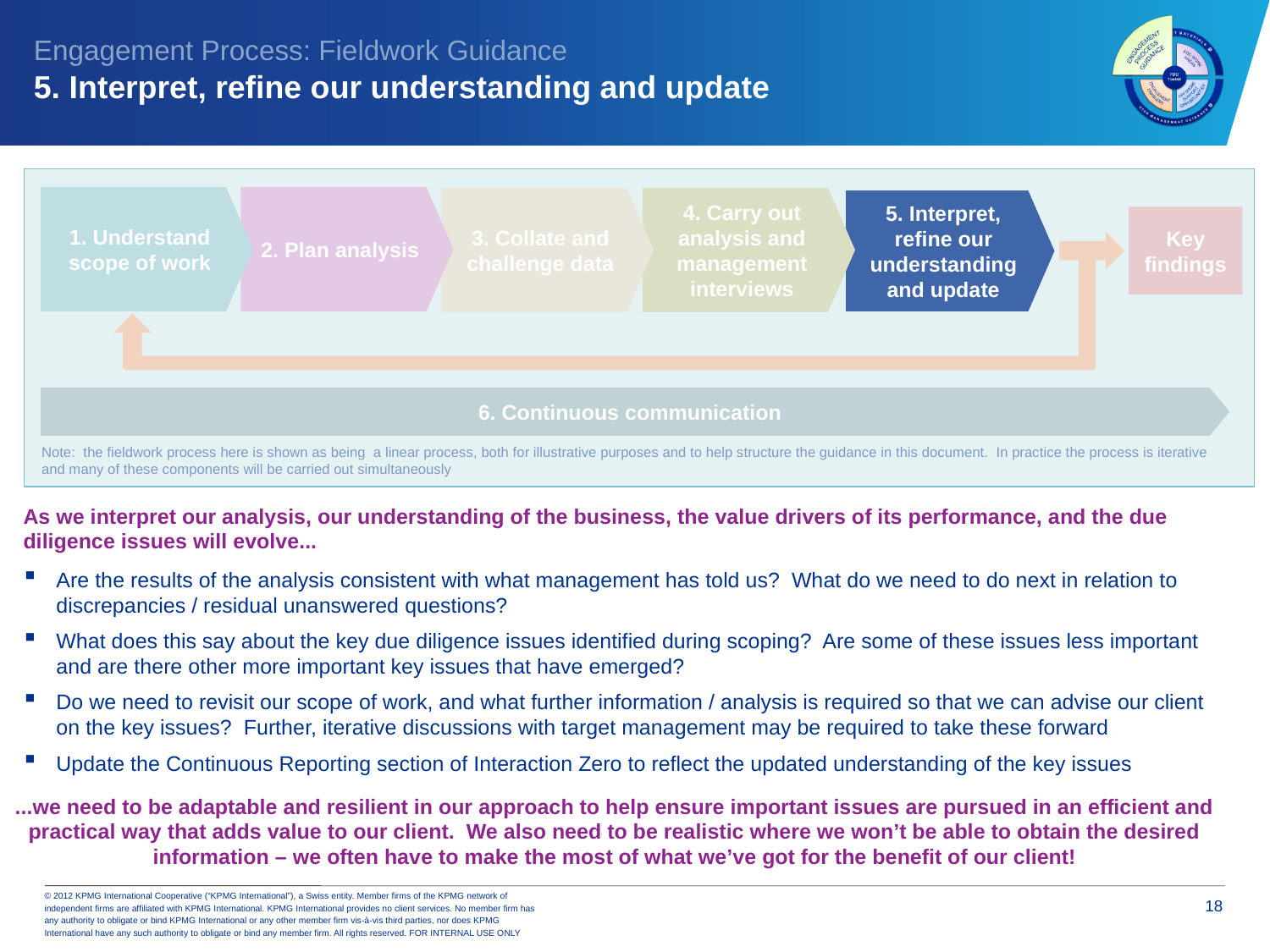

Engagement Process: Fieldwork Guidance
5. Interpret, refine our understanding and update

2. Plan analysis
1. Understand scope of work
4. Carry out analysis and management interviews
3. Collate and challenge data
5. Interpret, refine our understanding and update
Key findings

6. Continuous communication
Note:  the fieldwork process here is shown as being  a linear process, both for illustrative purposes and to help structure the guidance in this document.  In practice the process is iterative and many of these components will be carried out simultaneously
As we interpret our analysis, our understanding of the business, the value drivers of its performance, and the due diligence issues will evolve...
Are the results of the analysis consistent with what management has told us?  What do we need to do next in relation to discrepancies / residual unanswered questions?
What does this say about the key due diligence issues identified during scoping?  Are some of these issues less important and are there other more important key issues that have emerged?
Do we need to revisit our scope of work, and what further information / analysis is required so that we can advise our client on the key issues?  Further, iterative discussions with target management may be required to take these forward
Update the Continuous Reporting section of Interaction Zero to reflect the updated understanding of the key issues
...we need to be adaptable and resilient in our approach to help ensure important issues are pursued in an efficient and practical way that adds value to our client.  We also need to be realistic where we won’t be able to obtain the desired information – we often have to make the most of what we’ve got for the benefit of our client!